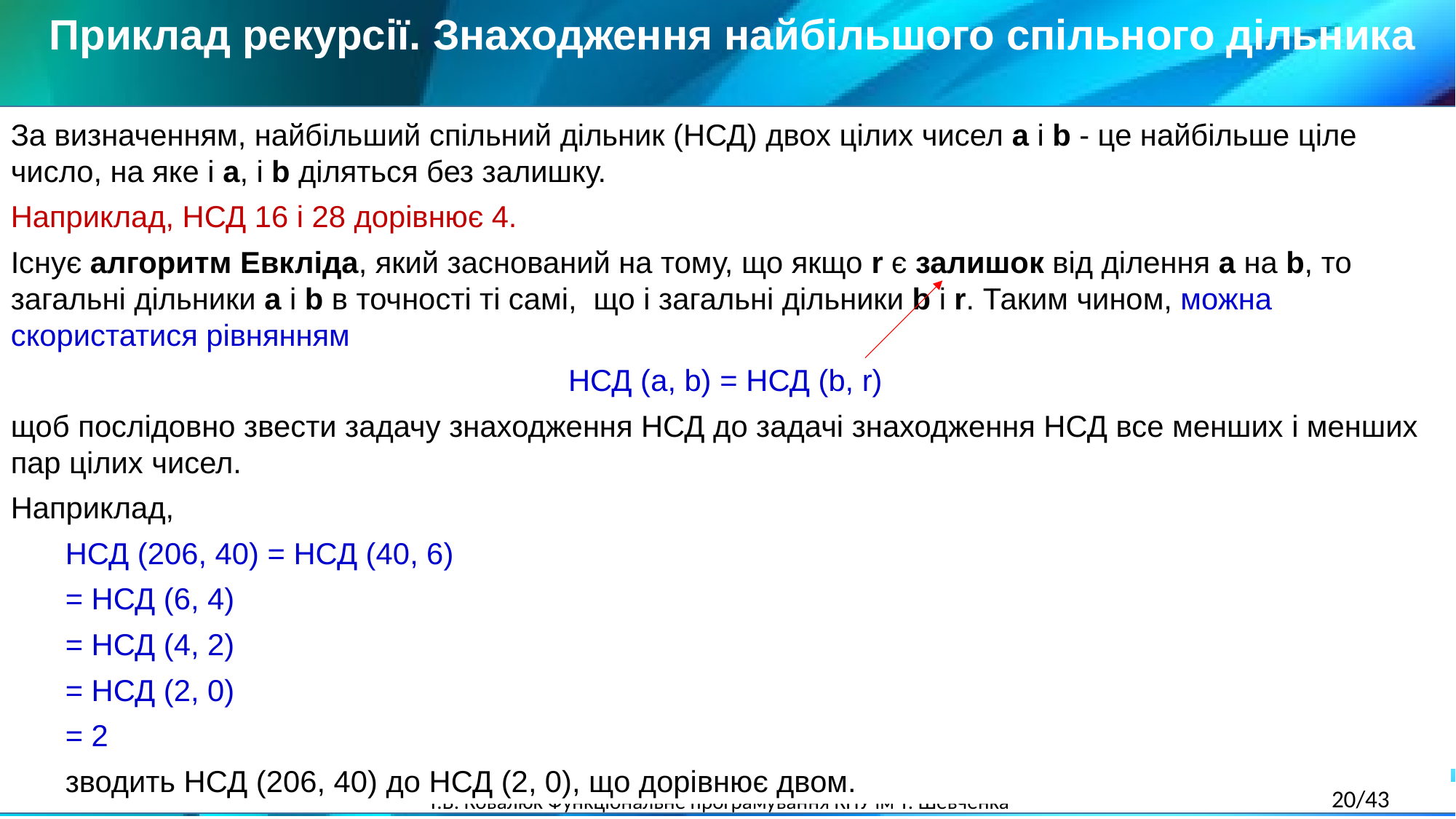

Приклад рекурсії. Знаходження найбільшого спільного дільника
За визначенням, найбільший спільний дільник (НСД) двох цілих чисел a і b - це найбільше ціле число, на яке і a, і b діляться без залишку.
Наприклад, НСД 16 і 28 дорівнює 4.
Існує алгоритм Евкліда, який заснований на тому, що якщо r є залишок від ділення a на b, то загальні дільники a і b в точності ті самі,  що і загальні дільники b і r. Таким чином, можна скористатися рівнянням
НСД (a, b) = НСД (b, r)
щоб послідовно звести задачу знаходження НСД до задачі знаходження НСД все менших і менших пар цілих чисел.
Наприклад,
НСД (206, 40) = НСД (40, 6)
= НСД (6, 4)
= НСД (4, 2)
= НСД (2, 0)
= 2
зводить НСД (206, 40) до НСД (2, 0), що дорівнює двом.
20/43